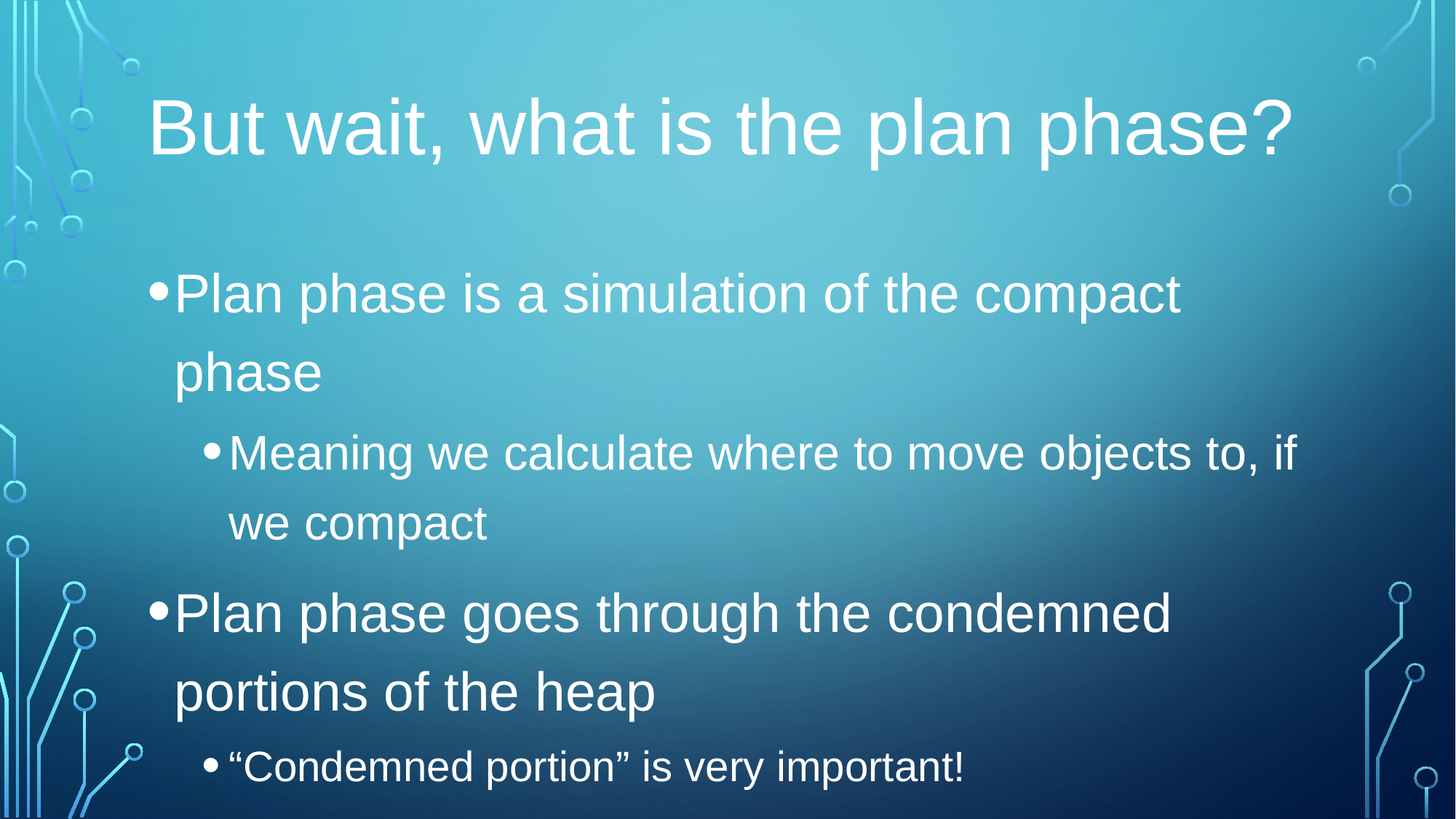

# But wait, what is the plan phase?
Plan phase is a simulation of the compact phase
Meaning we calculate where to move objects to, if we compact
Plan phase goes through the condemned portions of the heap
“Condemned portion” is very important!
“What does being a generation GC imply”